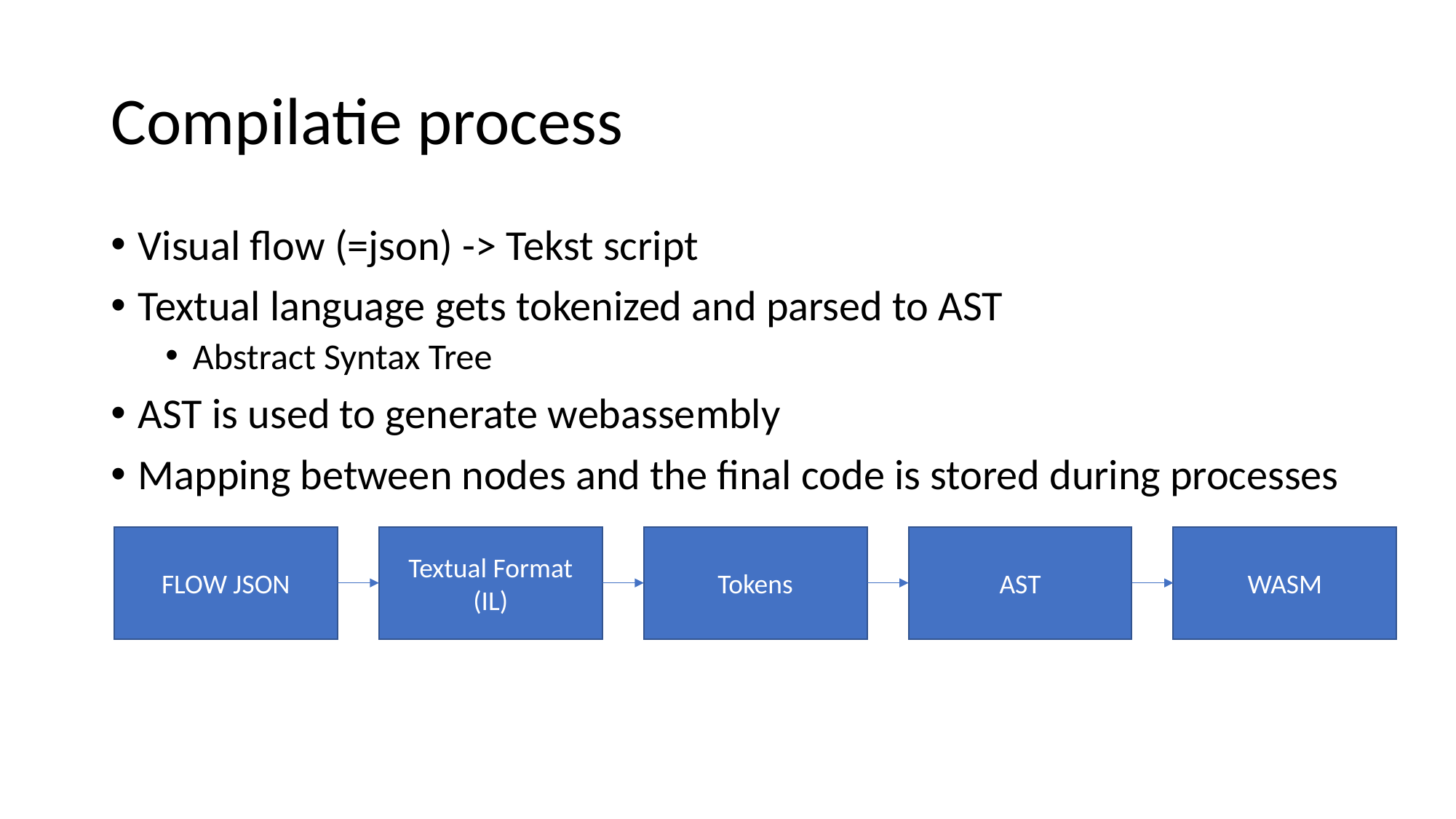

# Compilatie process
Visual flow (=json) -> Tekst script
Textual language gets tokenized and parsed to AST
Abstract Syntax Tree
AST is used to generate webassembly
Mapping between nodes and the final code is stored during processes

FLOW JSON
Textual Format (IL)
Tokens
AST
WASM